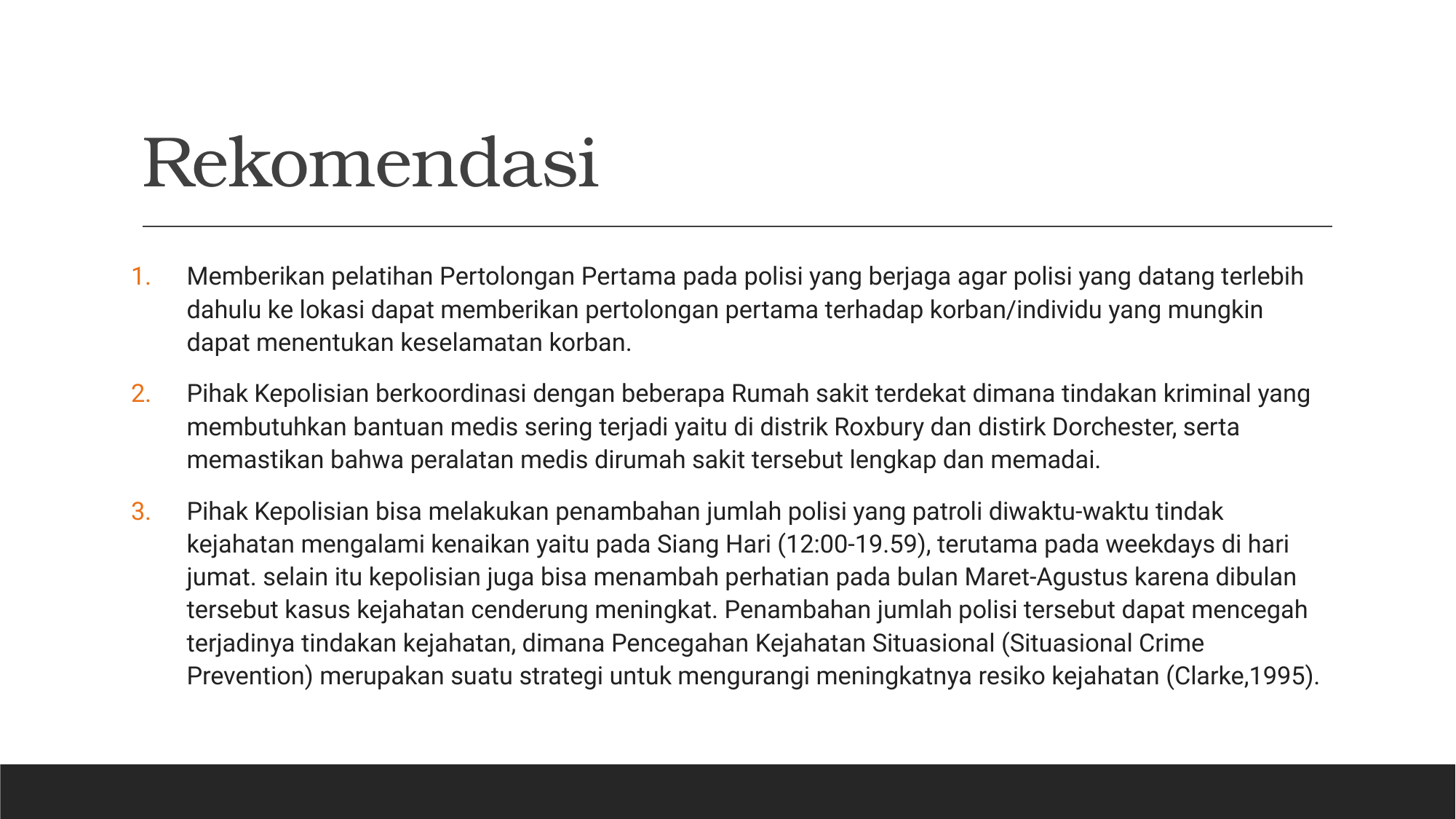

# Rekomendasi
Memberikan pelatihan Pertolongan Pertama pada polisi yang berjaga agar polisi yang datang terlebih dahulu ke lokasi dapat memberikan pertolongan pertama terhadap korban/individu yang mungkin dapat menentukan keselamatan korban.
Pihak Kepolisian berkoordinasi dengan beberapa Rumah sakit terdekat dimana tindakan kriminal yang membutuhkan bantuan medis sering terjadi yaitu di distrik Roxbury dan distirk Dorchester, serta memastikan bahwa peralatan medis dirumah sakit tersebut lengkap dan memadai.
Pihak Kepolisian bisa melakukan penambahan jumlah polisi yang patroli diwaktu-waktu tindak kejahatan mengalami kenaikan yaitu pada Siang Hari (12:00-19.59), terutama pada weekdays di hari jumat. selain itu kepolisian juga bisa menambah perhatian pada bulan Maret-Agustus karena dibulan tersebut kasus kejahatan cenderung meningkat. Penambahan jumlah polisi tersebut dapat mencegah terjadinya tindakan kejahatan, dimana Pencegahan Kejahatan Situasional (Situasional Crime Prevention) merupakan suatu strategi untuk mengurangi meningkatnya resiko kejahatan (Clarke,1995).